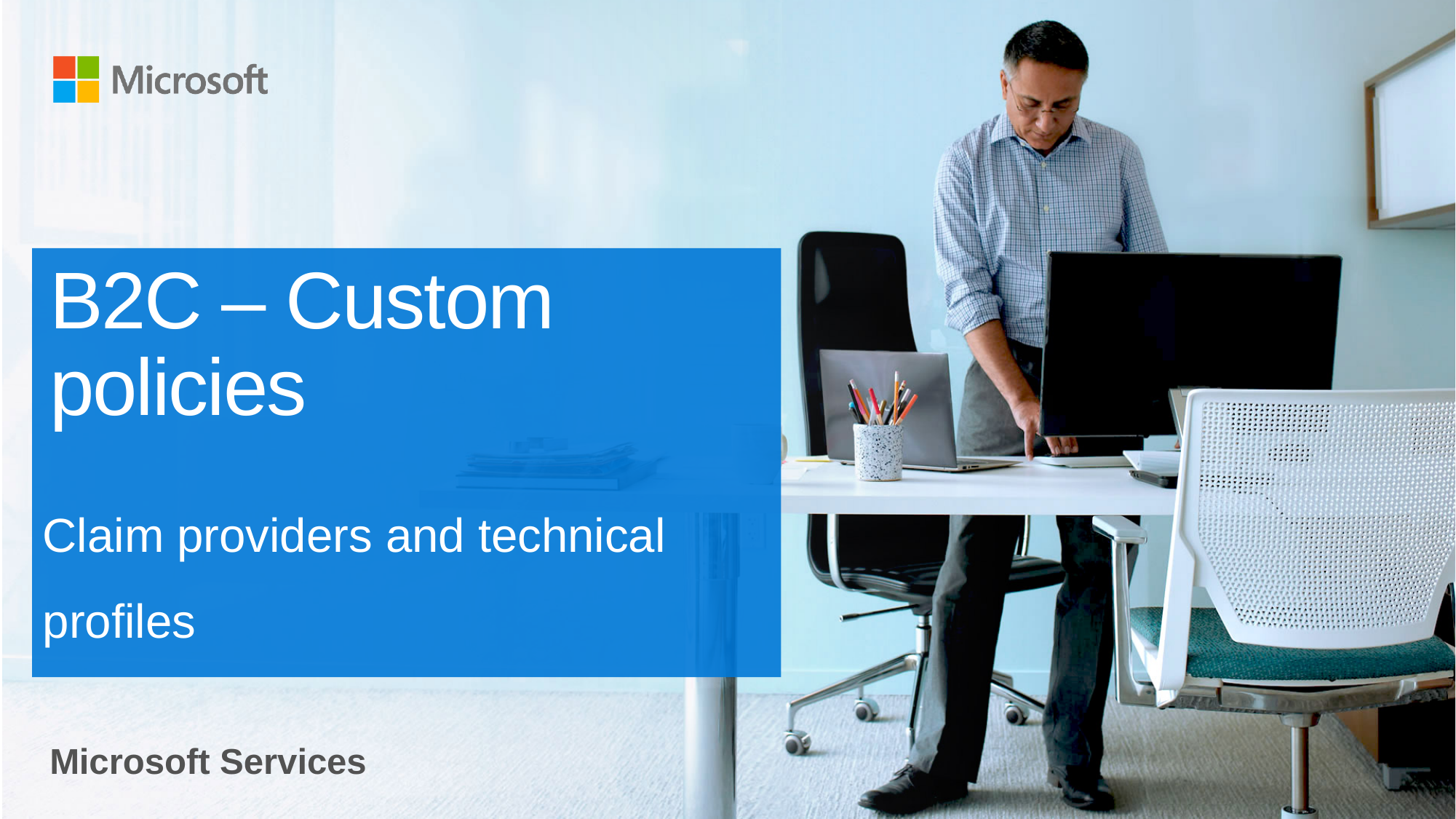

# B2C – Custom policies
Claim providers and technical profiles